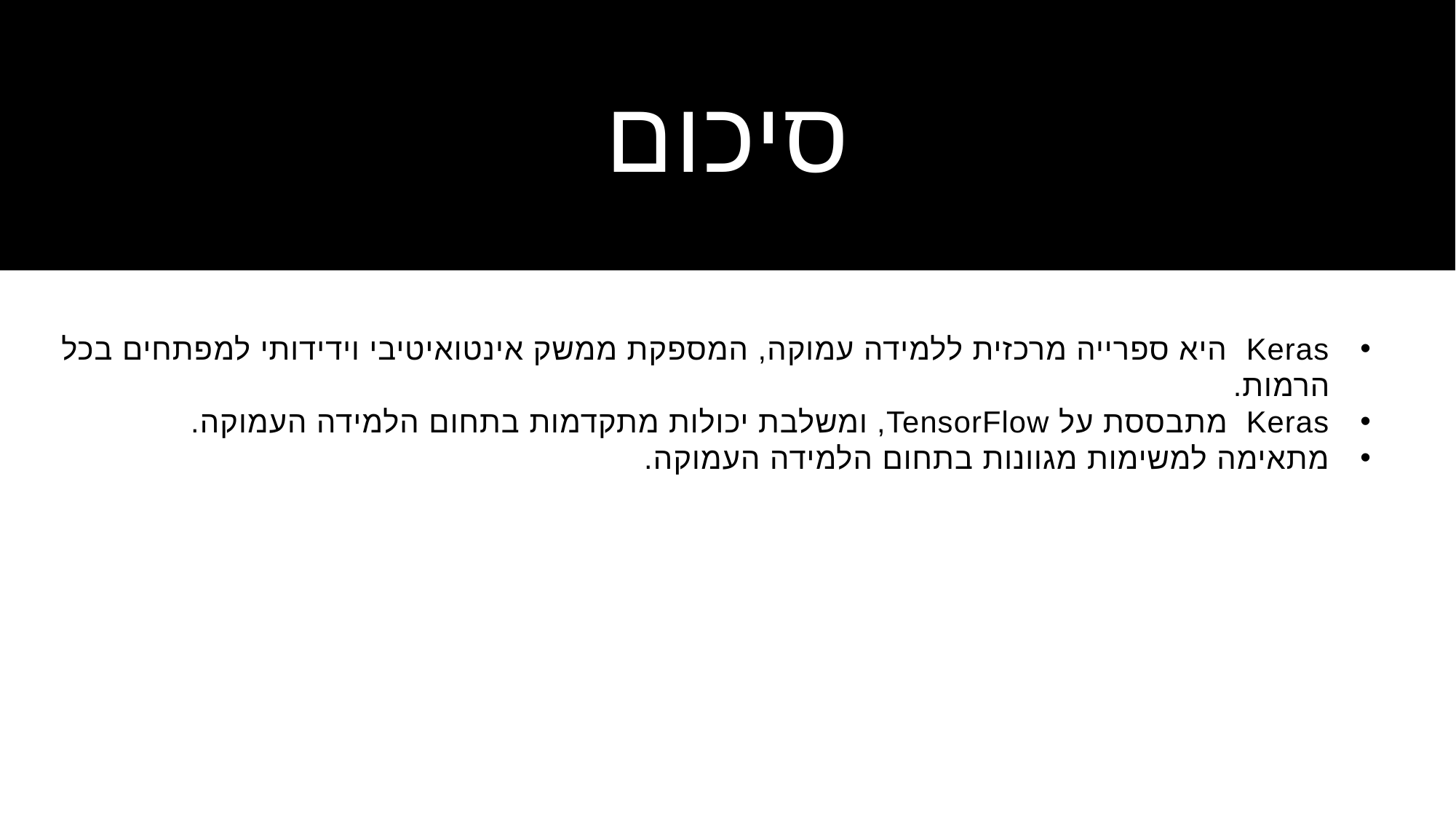

# סיכום

Keras  היא ספרייה מרכזית ללמידה עמוקה, המספקת ממשק אינטואיטיבי וידידותי למפתחים בכל הרמות.
Keras  מתבססת על TensorFlow, ומשלבת יכולות מתקדמות בתחום הלמידה העמוקה.
מתאימה למשימות מגוונות בתחום הלמידה העמוקה.